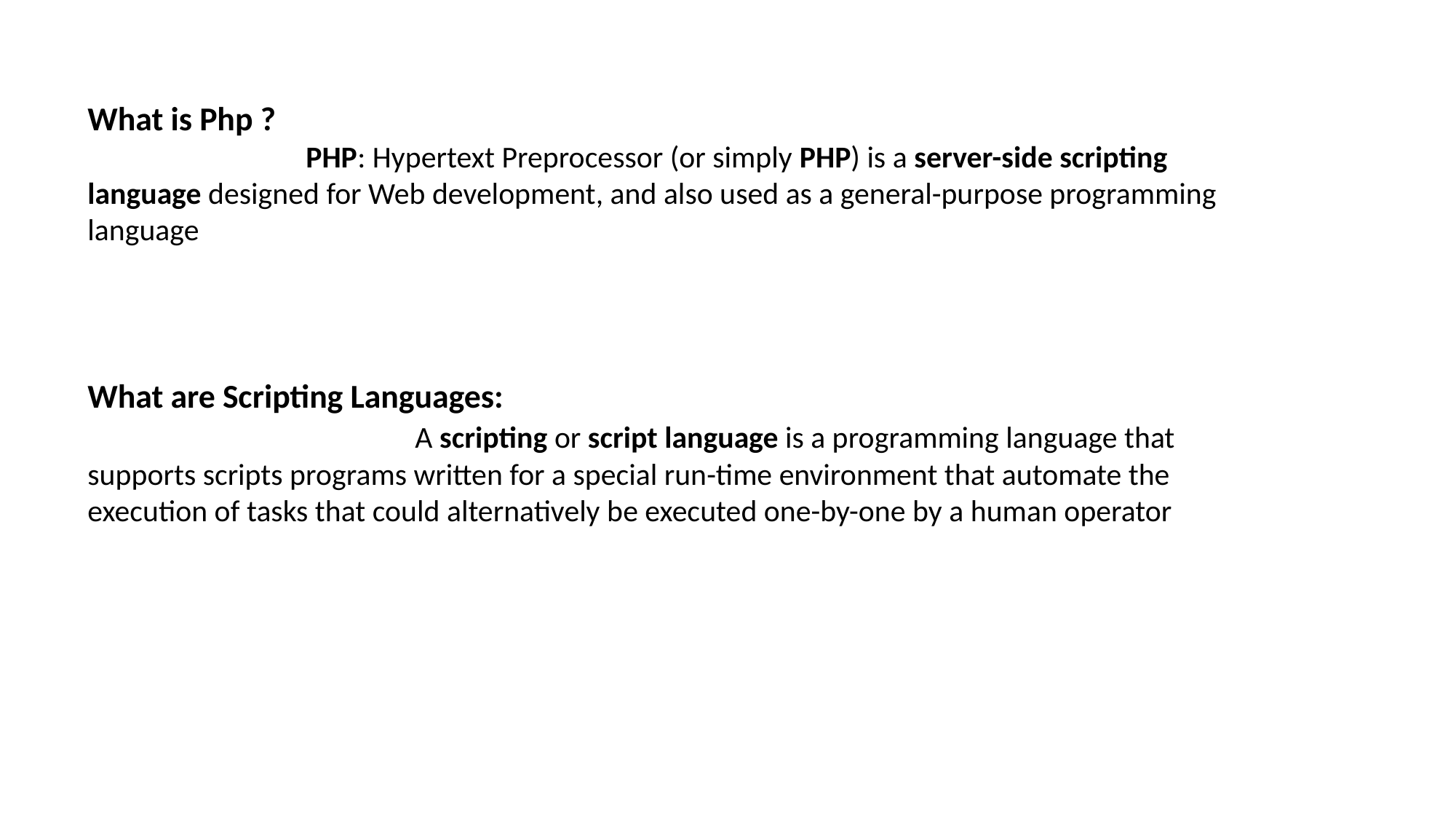

What is Php ?
		PHP: Hypertext Preprocessor (or simply PHP) is a server-side scripting language designed for Web development, and also used as a general-purpose programming language
What are Scripting Languages:
			A scripting or script language is a programming language that supports scripts programs written for a special run-time environment that automate the execution of tasks that could alternatively be executed one-by-one by a human operator